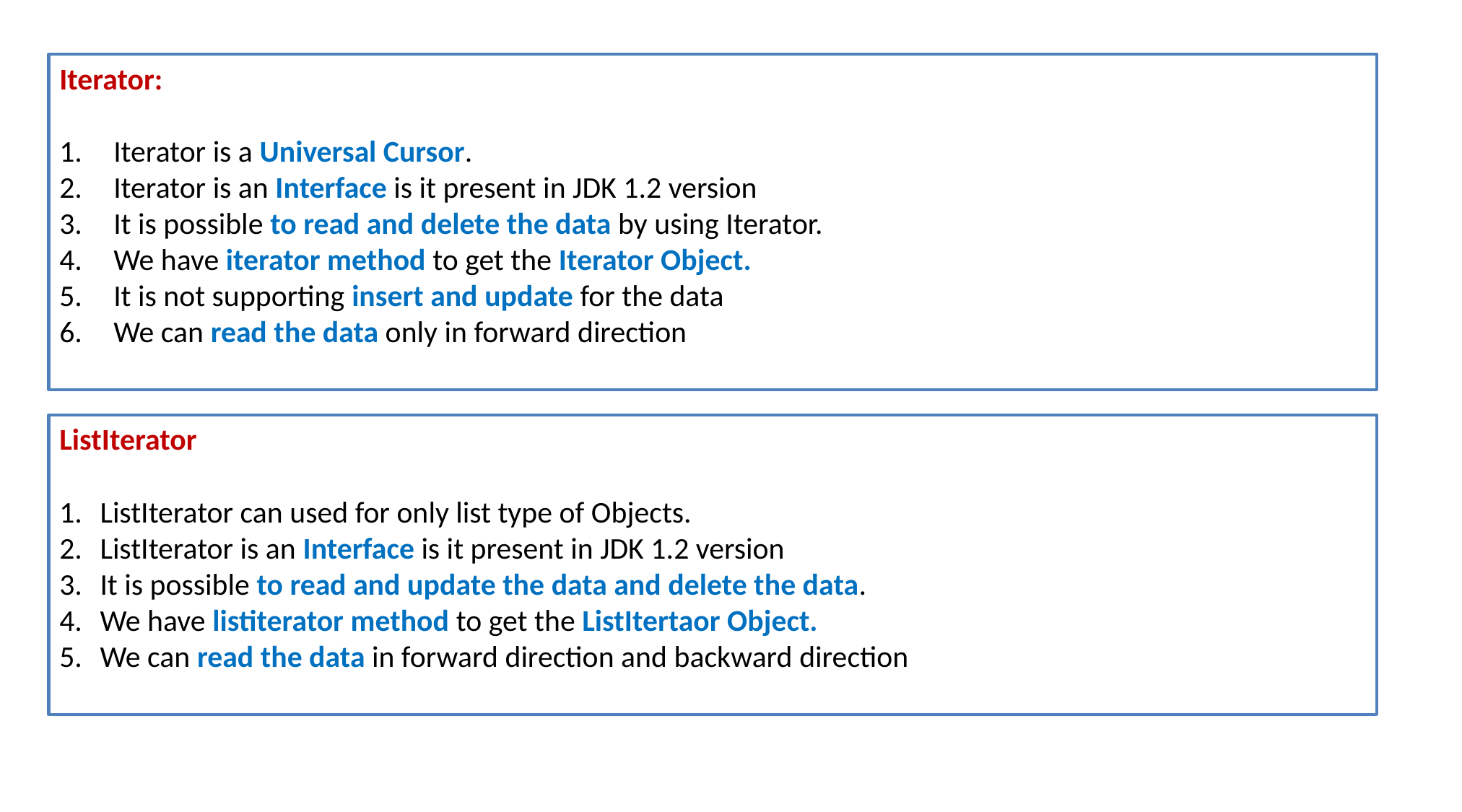

Iterator:

Iterator is a Universal Cursor.
Iterator is an Interface is it present in JDK 1.2 version
It is possible to read and delete the data by using Iterator.
We have iterator method to get the Iterator Object.
It is not supporting insert and update for the data
We can read the data only in forward direction

ListIterator

ListIterator can used for only list type of Objects.
ListIterator is an Interface is it present in JDK 1.2 version
It is possible to read and update the data and delete the data.
We have listiterator method to get the ListItertaor Object.
We can read the data in forward direction and backward direction